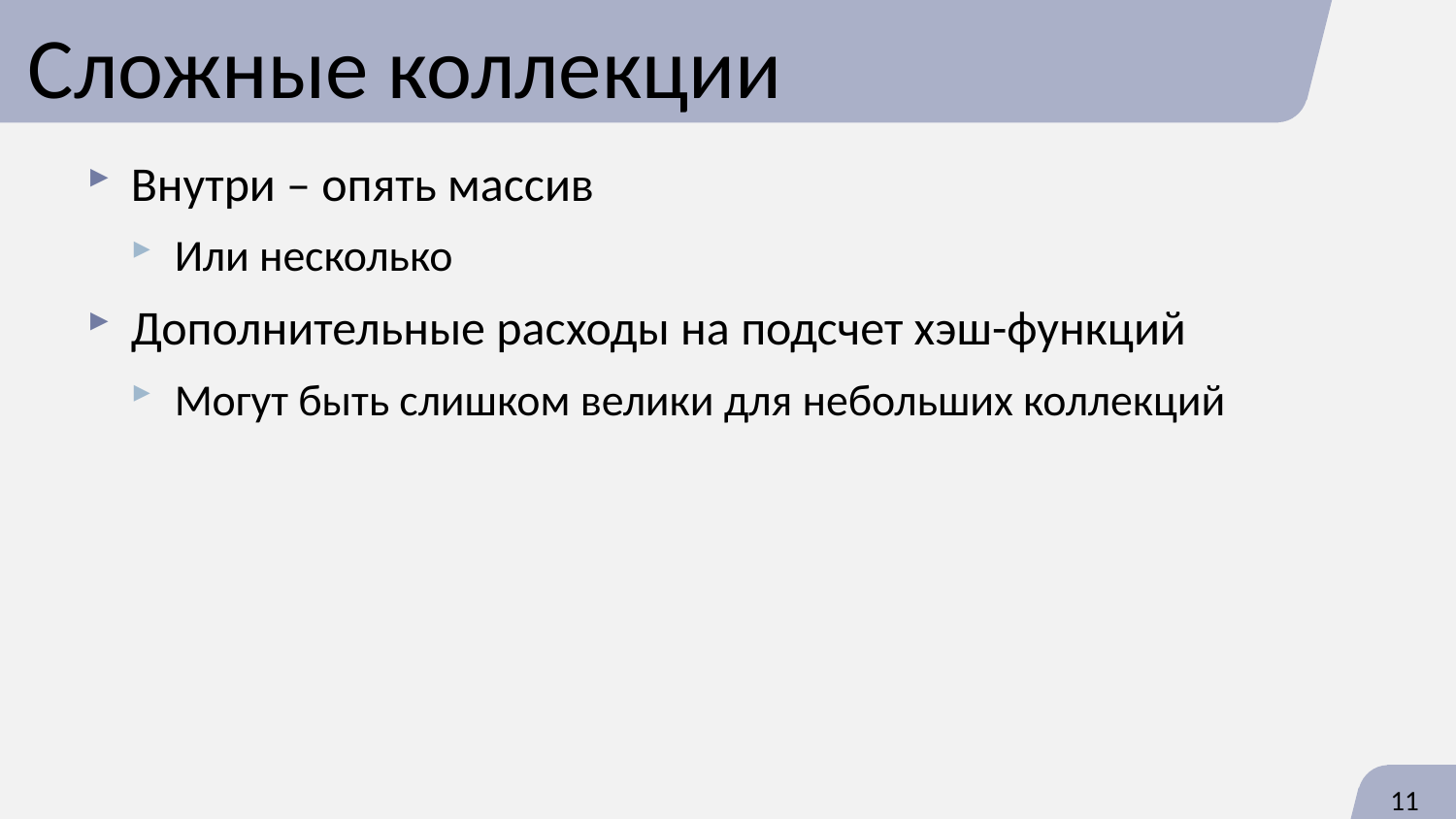

# Сложные коллекции
Внутри – опять массив
Или несколько
Дополнительные расходы на подсчет хэш-функций
Могут быть слишком велики для небольших коллекций
11